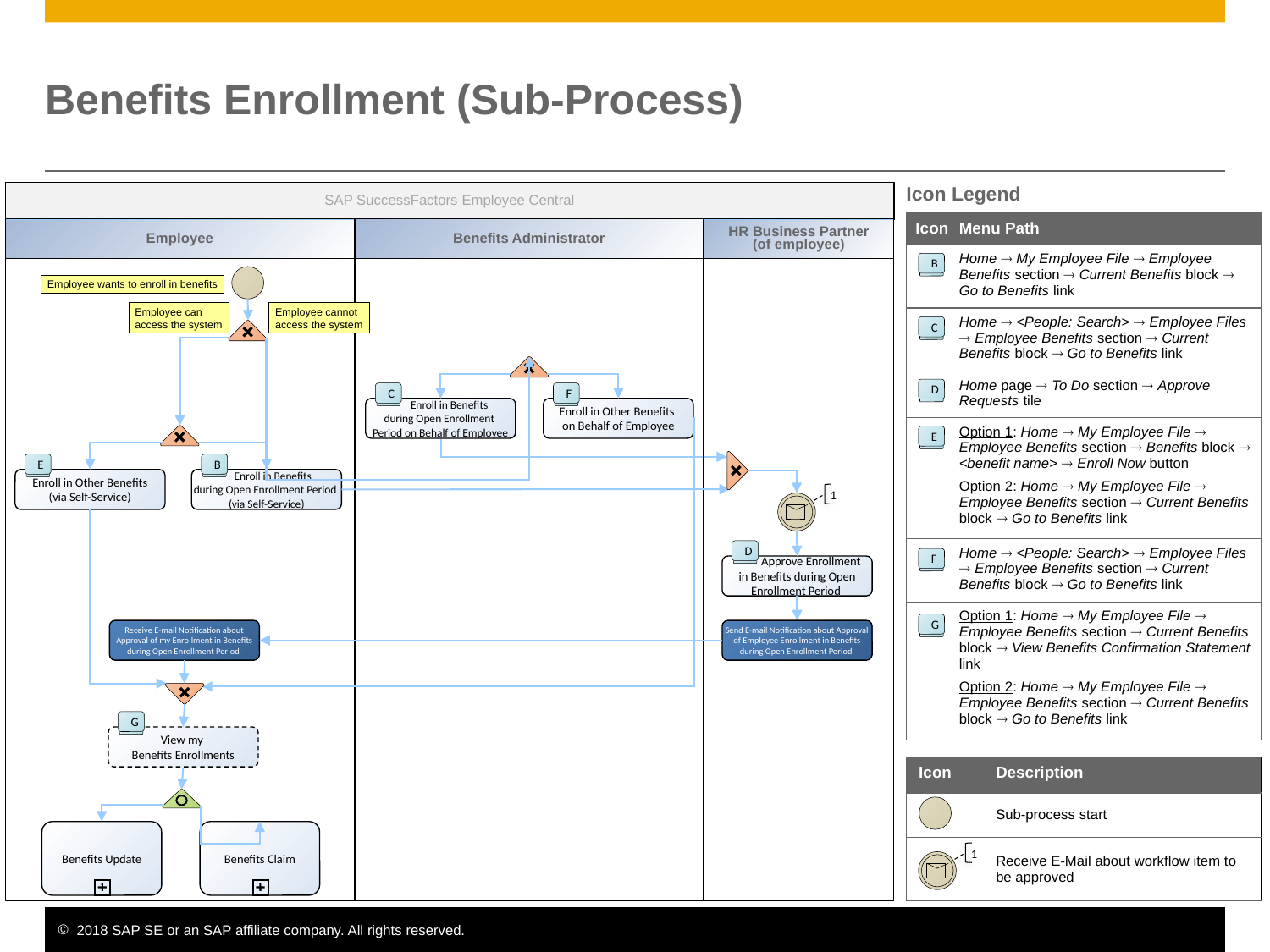

# Benefits Enrollment (Sub-Process)
Icon Legend
SAP SuccessFactors Employee Central
| Icon | Menu Path |
| --- | --- |
|  | Home → My Employee File → Employee Benefits section → Current Benefits block → Go to Benefits link |
|  | Home → <People: Search> → Employee Files → Employee Benefits section → Current Benefits block → Go to Benefits link |
|  | Home page → To Do section → Approve Requests tile |
|  | Option 1: Home → My Employee File → Employee Benefits section → Benefits block → <benefit name> → Enroll Now button Option 2: Home → My Employee File → Employee Benefits section → Current Benefits block → Go to Benefits link |
|  | Home → <People: Search> → Employee Files → Employee Benefits section → Current Benefits block → Go to Benefits link |
|  | Option 1: Home → My Employee File → Employee Benefits section → Current Benefits block → View Benefits Confirmation Statement link Option 2: Home → My Employee File → Employee Benefits section → Current Benefits block → Go to Benefits link |
Employee
Benefits Administrator
HR Business Partner
(of employee)
B

Employee wants to enroll in benefits
Employee can
access the system
Employee cannot
access the system
C

D

C

        Enroll in Benefits
during Open Enrollment
Period on Behalf of Employee

F

Enroll in Other Benefits
on Behalf of Employee

E

E

Enroll in Other Benefits
(via Self-Service)

B

      Enroll in Benefits
during Open Enrollment Period
(via Self-Service)

1

D

           Approve Enrollment
in Benefits during Open Enrollment Period

F

G

Receive E-mail Notification about Approval of my Enrollment in Benefits during Open Enrollment Period

Send E-mail Notification about Approval of Employee Enrollment in Benefits during Open Enrollment Period

G

View my
Benefits Enrollments

| Icon | Description |
| --- | --- |
|  | Sub-process start |
|  | Receive E-Mail about workflow item to be approved |

Benefits Update

Benefits Claim

1